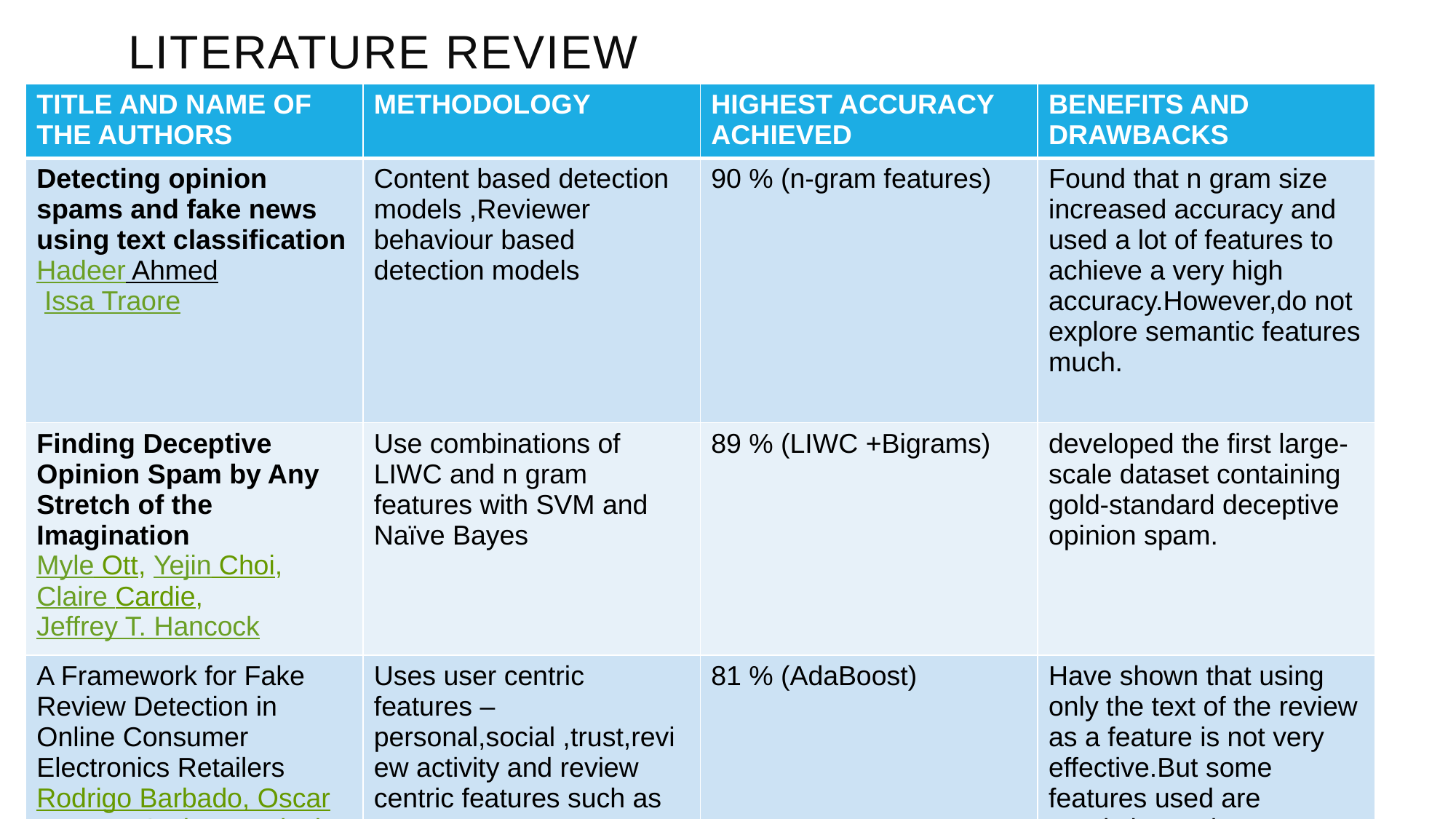

Literature Review
| TITLE AND NAME OF THE AUTHORS | METHODOLOGY | HIGHEST ACCURACY ACHIEVED | BENEFITS AND DRAWBACKS |
| --- | --- | --- | --- |
| Detecting opinion spams and fake news using text classification Hadeer Ahmed   Issa Traore | Content based detection models ,Reviewer behaviour based detection models | 90 % (n-gram features) | Found that n gram size increased accuracy and used a lot of features to achieve a very high accuracy.However,do not explore semantic features much. |
| Finding Deceptive Opinion Spam by Any Stretch of the Imagination Myle Ott, Yejin Choi, Claire Cardie, Jeffrey T. Hancock | Use combinations of LIWC and n gram features with SVM and Naïve Bayes | 89 % (LIWC +Bigrams) | developed the first large-scale dataset containing gold-standard deceptive opinion spam. |
| A Framework for Fake Review Detection in Online Consumer Electronics Retailers Rodrigo Barbado, Oscar Araque, Carlos A. Iglesias | Uses user centric features –personal,social ,trust,review activity and review centric features such as TFIDF | 81 % (AdaBoost) | Have shown that using only the text of the review as a feature is not very effective.But some features used are restrictive to the e-commerce domain. |
UE17CS333-Project_Format_2020
6